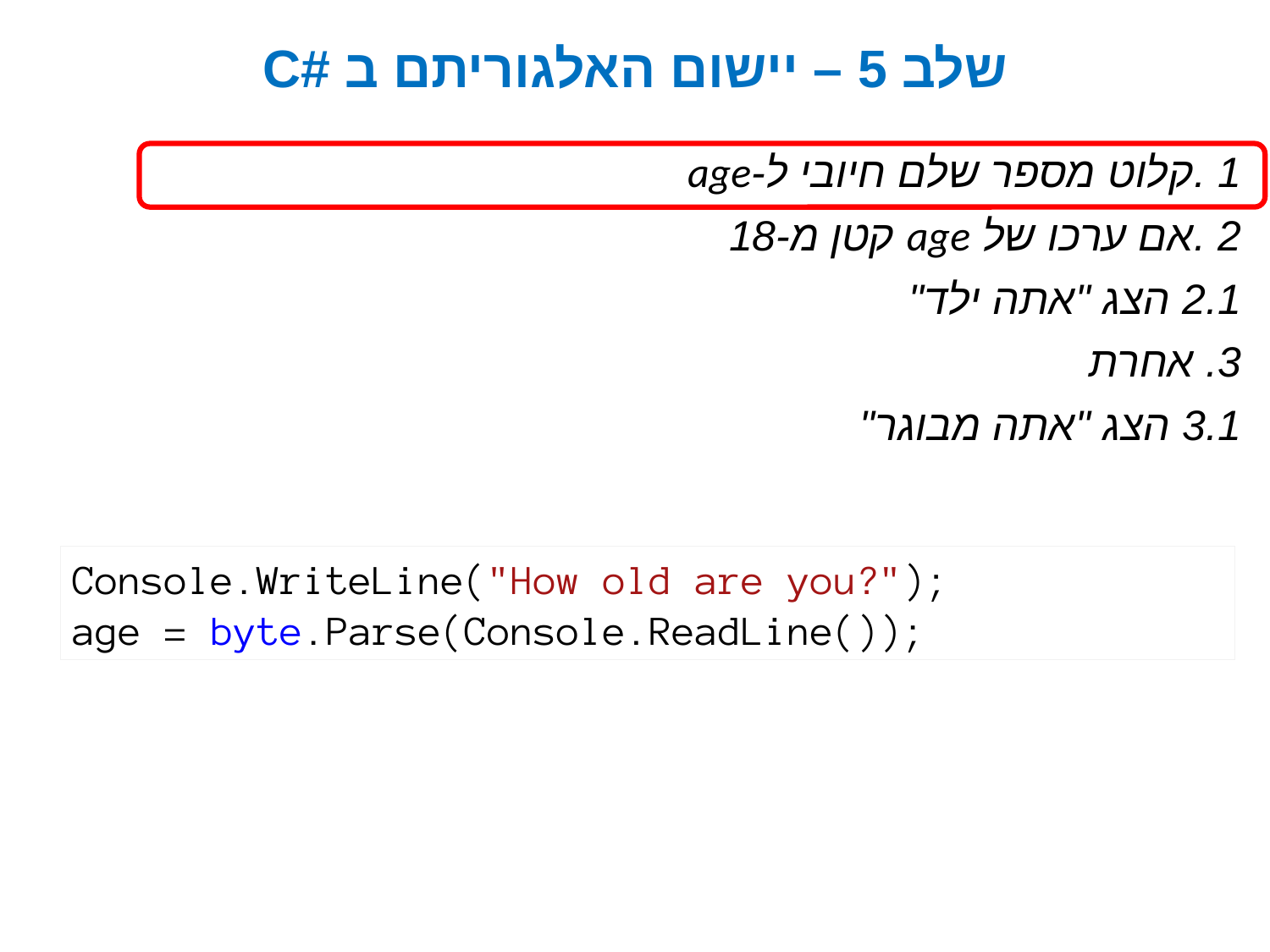

# שלב 5 – יישום האלגוריתם ב #C

1 .קלוט מספר שלם חיובי ל-age
2 .אם ערכו של age קטן מ-18
	2.1 הצג "אתה ילד"
3. אחרת
	3.1 הצג "אתה מבוגר"
Console.WriteLine("How old are you?");
age = byte.Parse(Console.ReadLine());